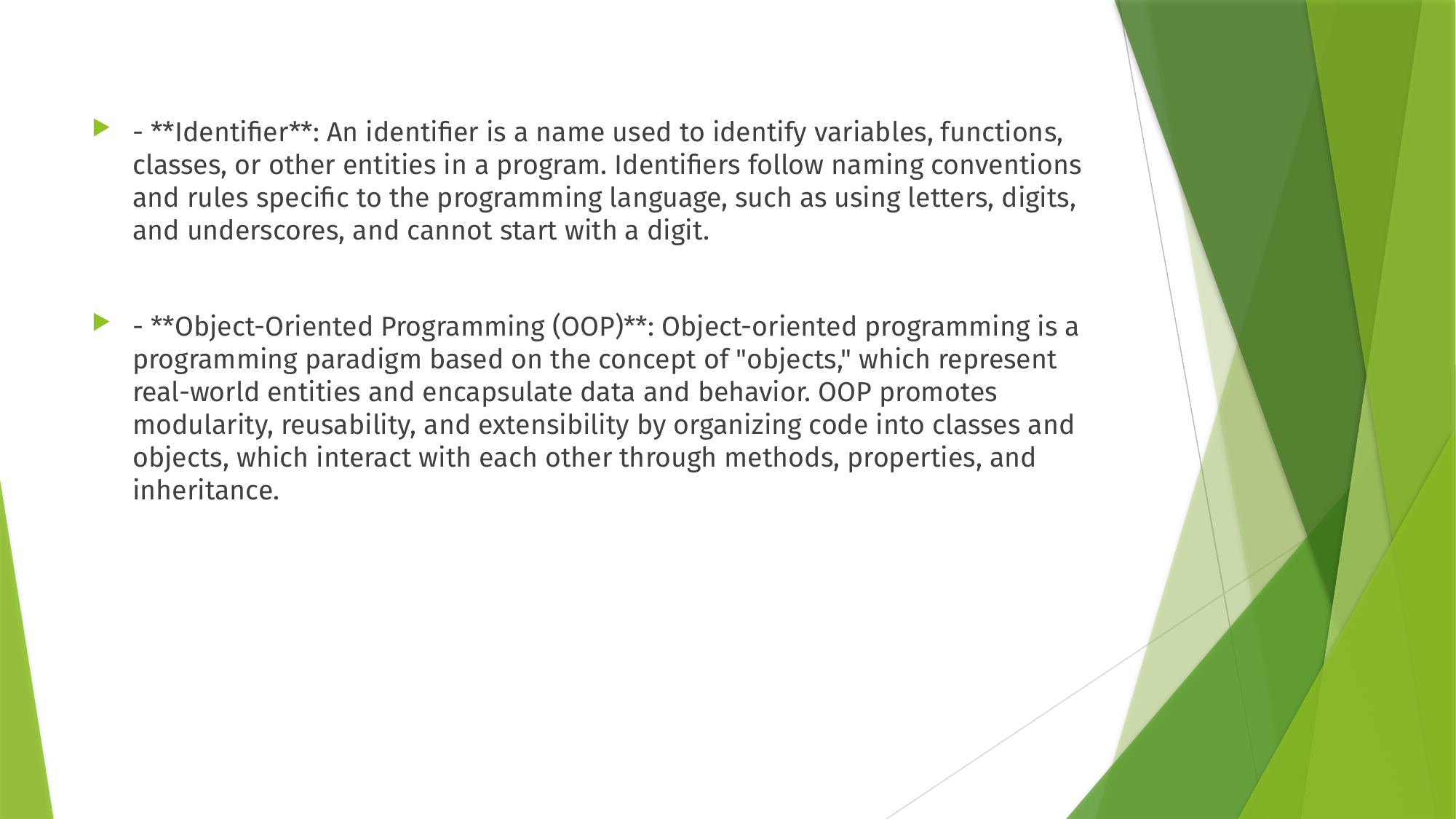

- **Identifier**: An identifier is a name used to identify variables, functions, classes, or other entities in a program. Identifiers follow naming conventions and rules specific to the programming language, such as using letters, digits, and underscores, and cannot start with a digit.

- **Object-Oriented Programming (OOP)**: Object-oriented programming is a programming paradigm based on the concept of "objects," which represent real-world entities and encapsulate data and behavior. OOP promotes modularity, reusability, and extensibility by organizing code into classes and objects, which interact with each other through methods, properties, and inheritance.